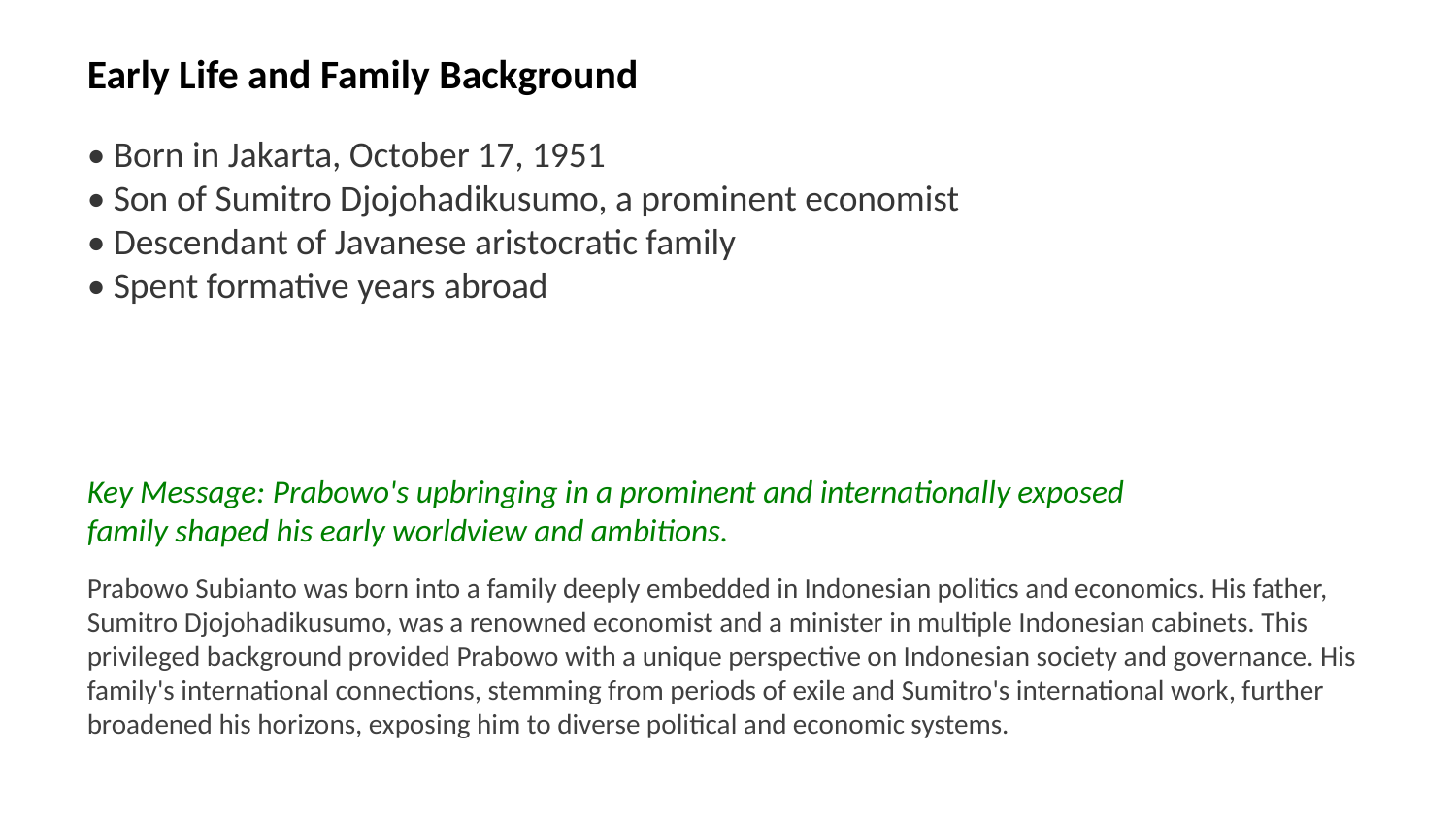

Early Life and Family Background
• Born in Jakarta, October 17, 1951
• Son of Sumitro Djojohadikusumo, a prominent economist
• Descendant of Javanese aristocratic family
• Spent formative years abroad
Key Message: Prabowo's upbringing in a prominent and internationally exposed family shaped his early worldview and ambitions.
Prabowo Subianto was born into a family deeply embedded in Indonesian politics and economics. His father, Sumitro Djojohadikusumo, was a renowned economist and a minister in multiple Indonesian cabinets. This privileged background provided Prabowo with a unique perspective on Indonesian society and governance. His family's international connections, stemming from periods of exile and Sumitro's international work, further broadened his horizons, exposing him to diverse political and economic systems.
Images: Young Prabowo Subianto, Sumitro Djojohadikusumo, Jakarta 1950s, family portrait